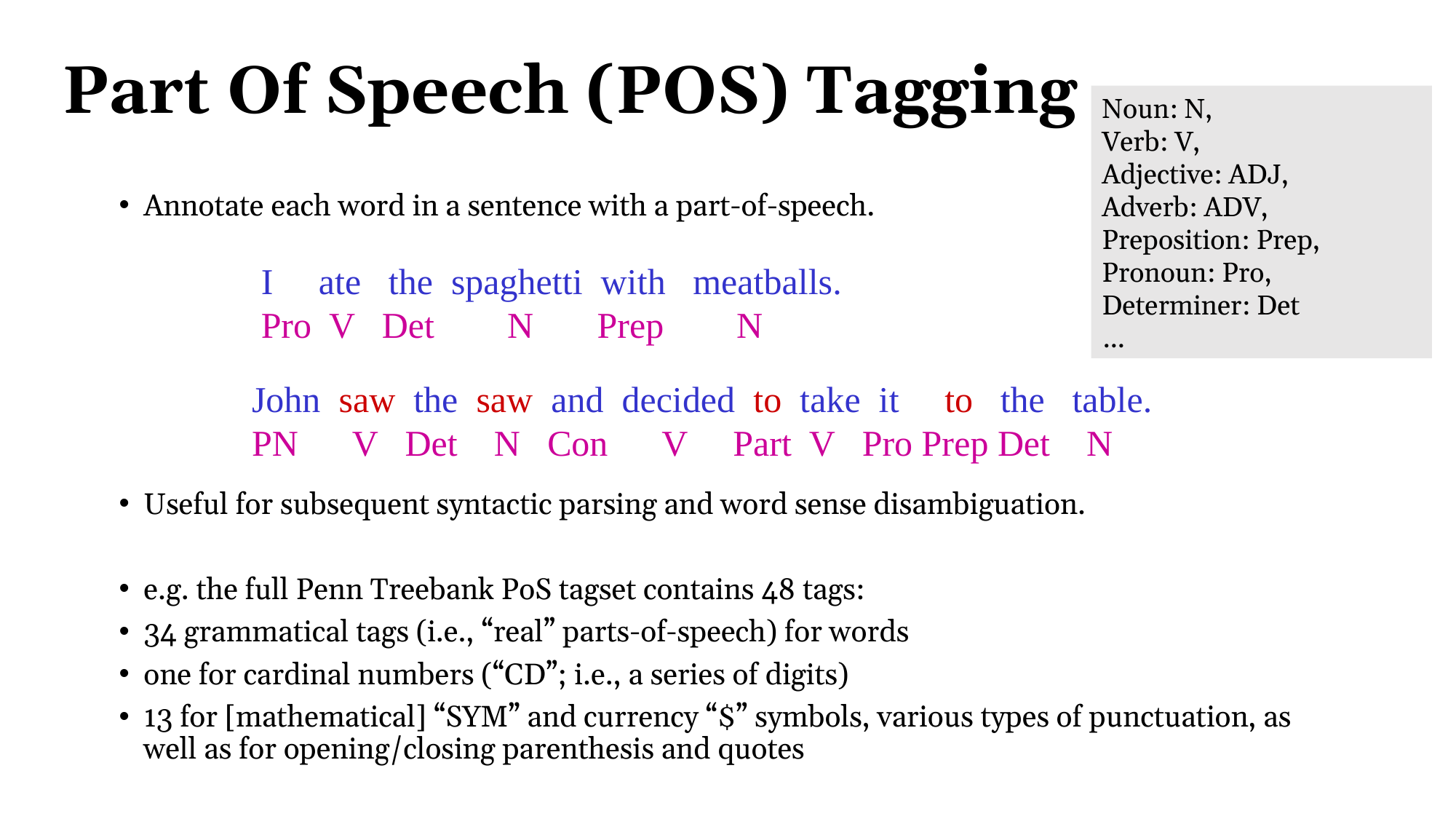

Part Of Speech (POS) Tagging
Noun: N,
Verb: V,
Adjective: ADJ,
Adverb: ADV,
Preposition: Prep,
Pronoun: Pro,
Determiner: Det
…
Annotate each word in a sentence with a part-of-speech.

Useful for subsequent syntactic parsing and word sense disambiguation.

e.g. the full Penn Treebank PoS tagset contains 48 tags:
34 grammatical tags (i.e., “real” parts-of-speech) for words
one for cardinal numbers (“CD”; i.e., a series of digits)
13 for [mathematical] “SYM” and currency “$” symbols, various types of punctuation, as well as for opening/closing parenthesis and quotes
I     ate   the  spaghetti  with   meatballs.
Pro  V   Det        N       Prep        N
John  saw  the  saw  and  decided  to  take  it     to   the   table.
PN      V   Det    N   Con      V     Part  V   Pro Prep Det    N